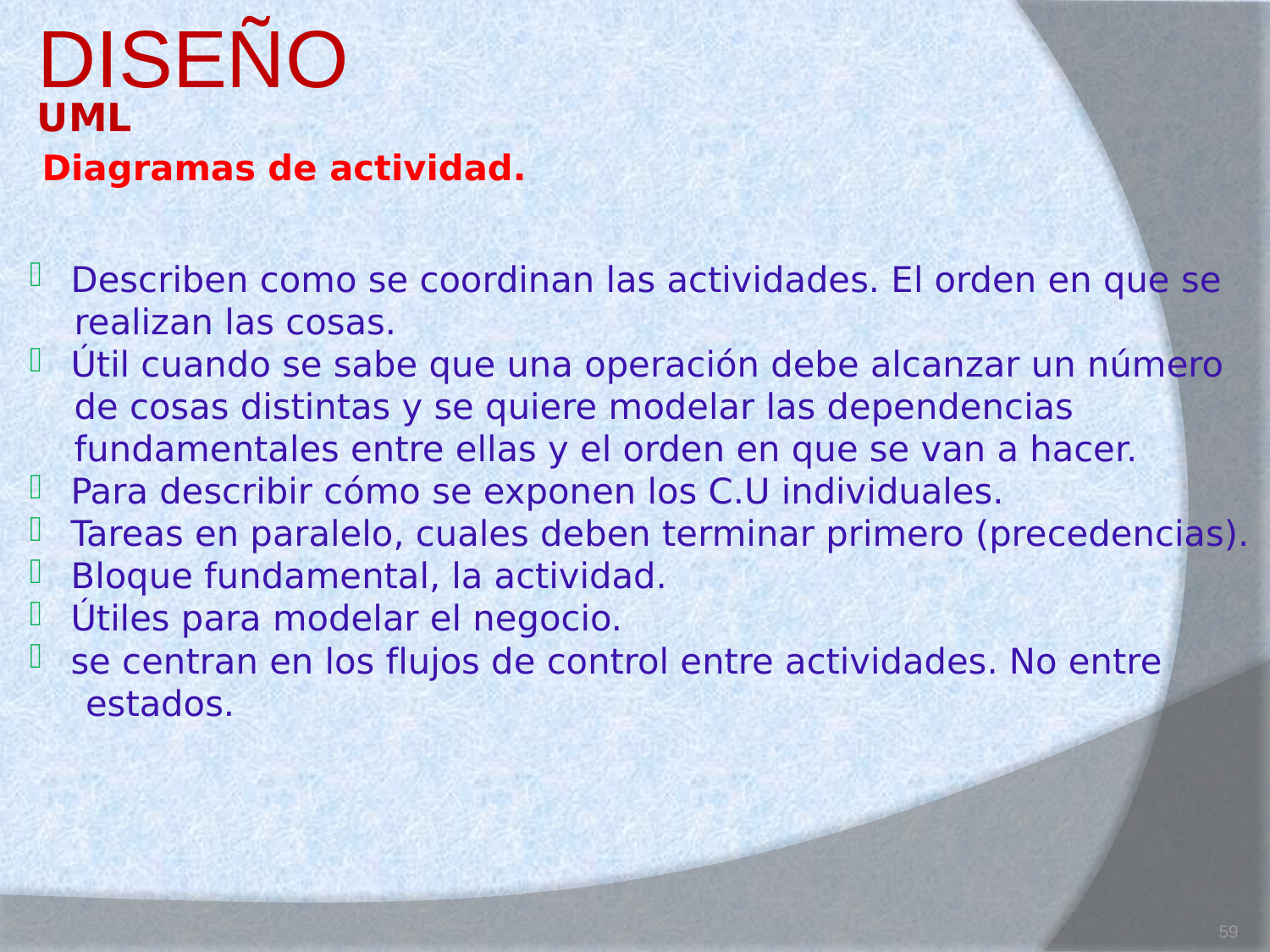

DISEÑO
# UML
Diagramas de actividad.
 Describen como se coordinan las actividades. El orden en que se
    realizan las cosas.
 Útil cuando se sabe que una operación debe alcanzar un número
    de cosas distintas y se quiere modelar las dependencias
    fundamentales entre ellas y el orden en que se van a hacer.
 Para describir cómo se exponen los C.U individuales.
 Tareas en paralelo, cuales deben terminar primero (precedencias).
 Bloque fundamental, la actividad.
 Útiles para modelar el negocio.
 se centran en los flujos de control entre actividades. No entre
     estados.
59